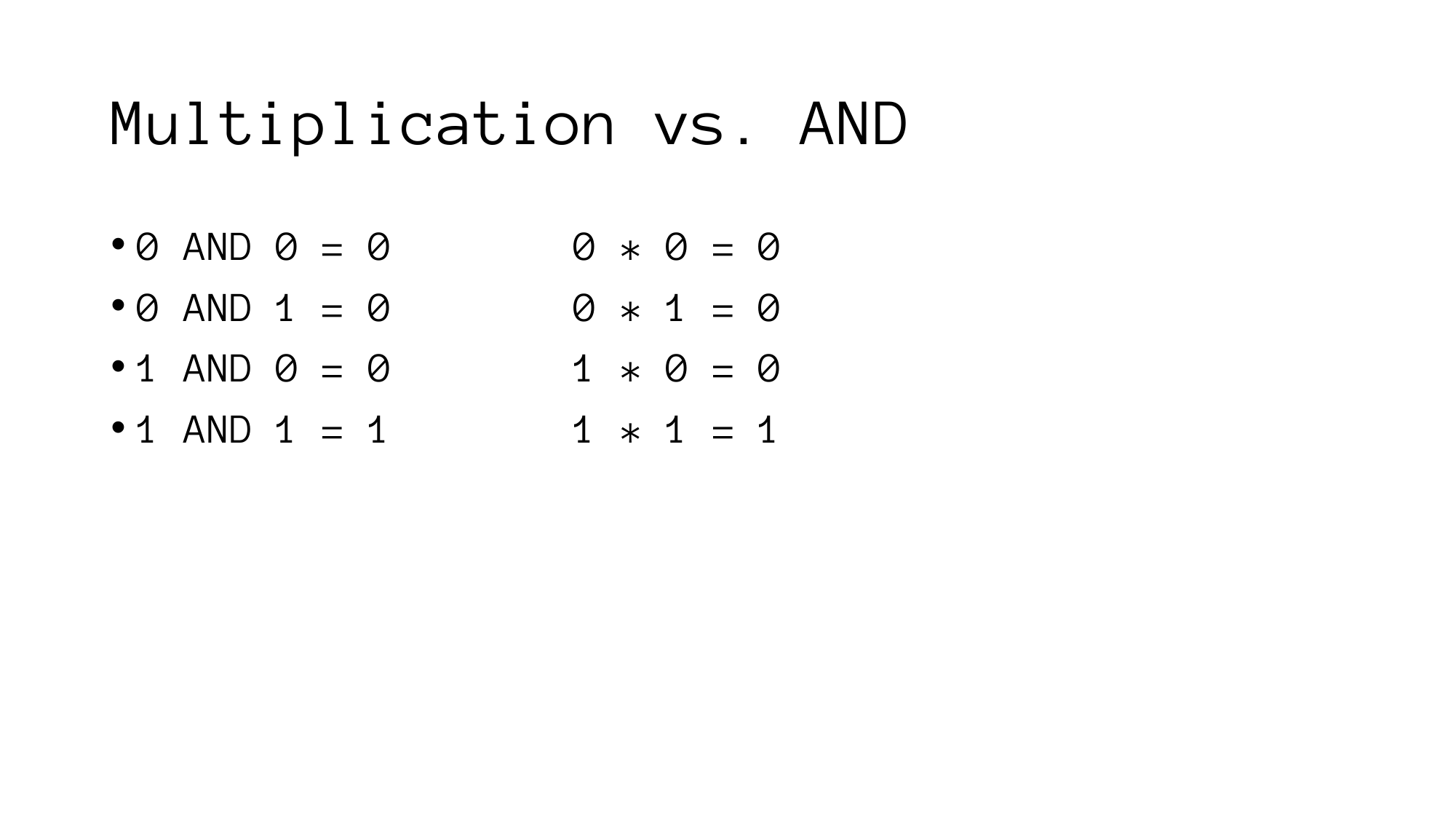

# Multiplication vs. AND
0 AND 0 = 0		0 * 0 = 0
0 AND 1 = 0		0 * 1 = 0
1 AND 0 = 0		1 * 0 = 0
1 AND 1 = 1		1 * 1 = 1